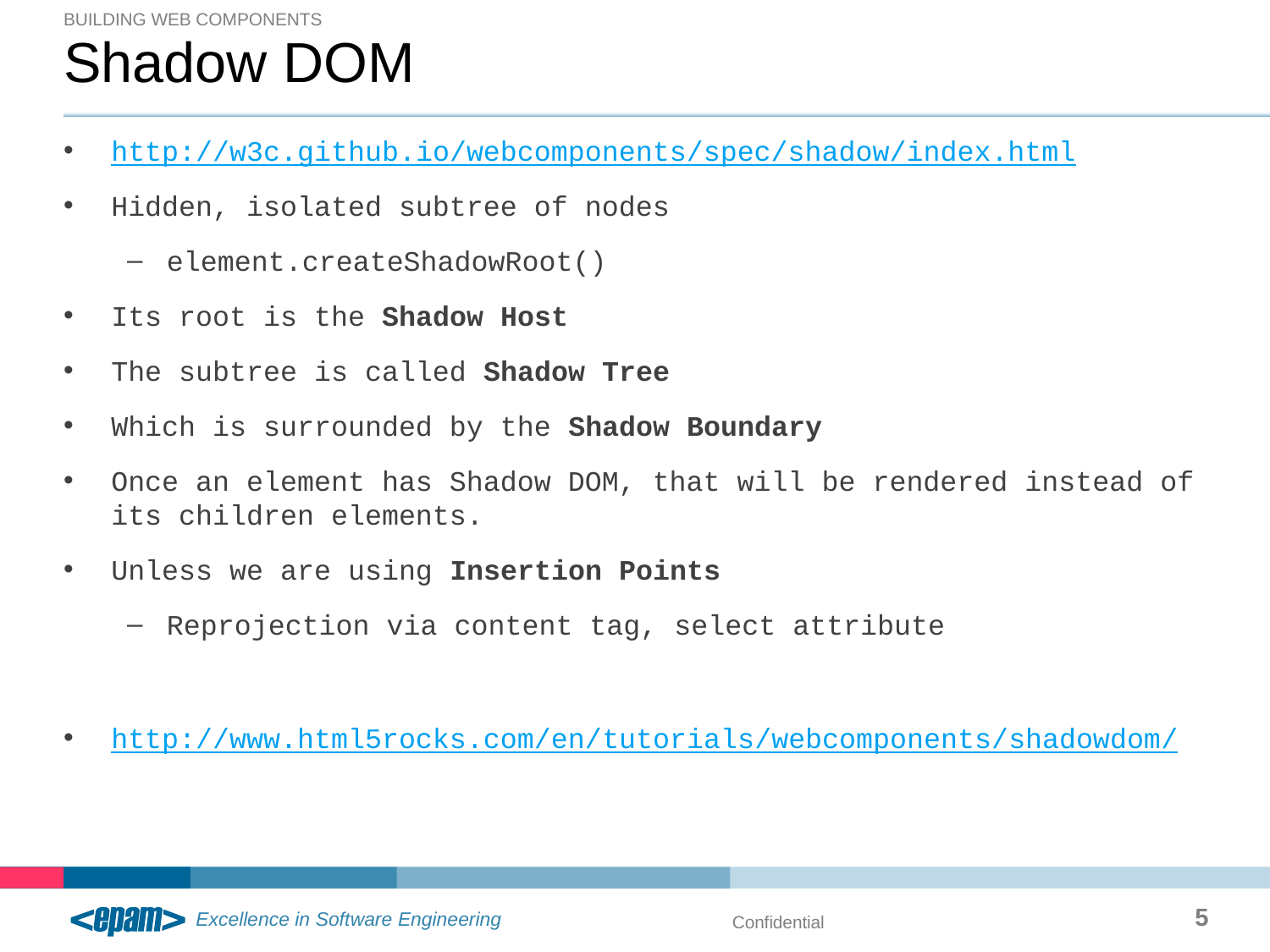

Building wEb components
# Shadow DOM
http://w3c.github.io/webcomponents/spec/shadow/index.html
Hidden, isolated subtree of nodes
element.createShadowRoot()
Its root is the Shadow Host
The subtree is called Shadow Tree
Which is surrounded by the Shadow Boundary
Once an element has Shadow DOM, that will be rendered instead of its children elements.
Unless we are using Insertion Points
Reprojection via content tag, select attribute

http://www.html5rocks.com/en/tutorials/webcomponents/shadowdom/

5
Confidential